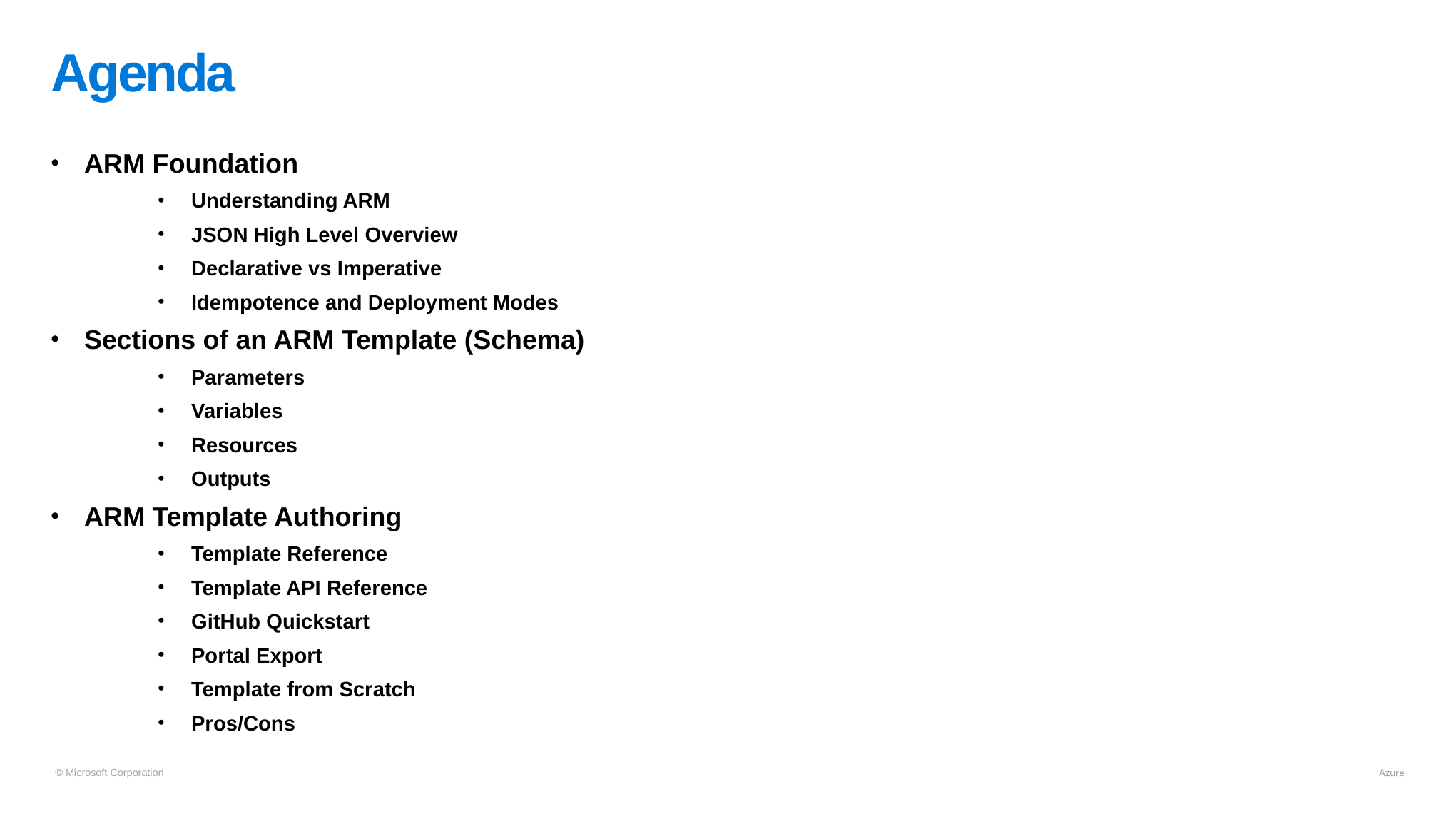

# Agenda
ARM Foundation
Understanding ARM
JSON High Level Overview
Declarative vs Imperative
Idempotence and Deployment Modes
Sections of an ARM Template (Schema)
Parameters
Variables
Resources
Outputs
ARM Template Authoring
Template Reference
Template API Reference
GitHub Quickstart
Portal Export
Template from Scratch
Pros/Cons